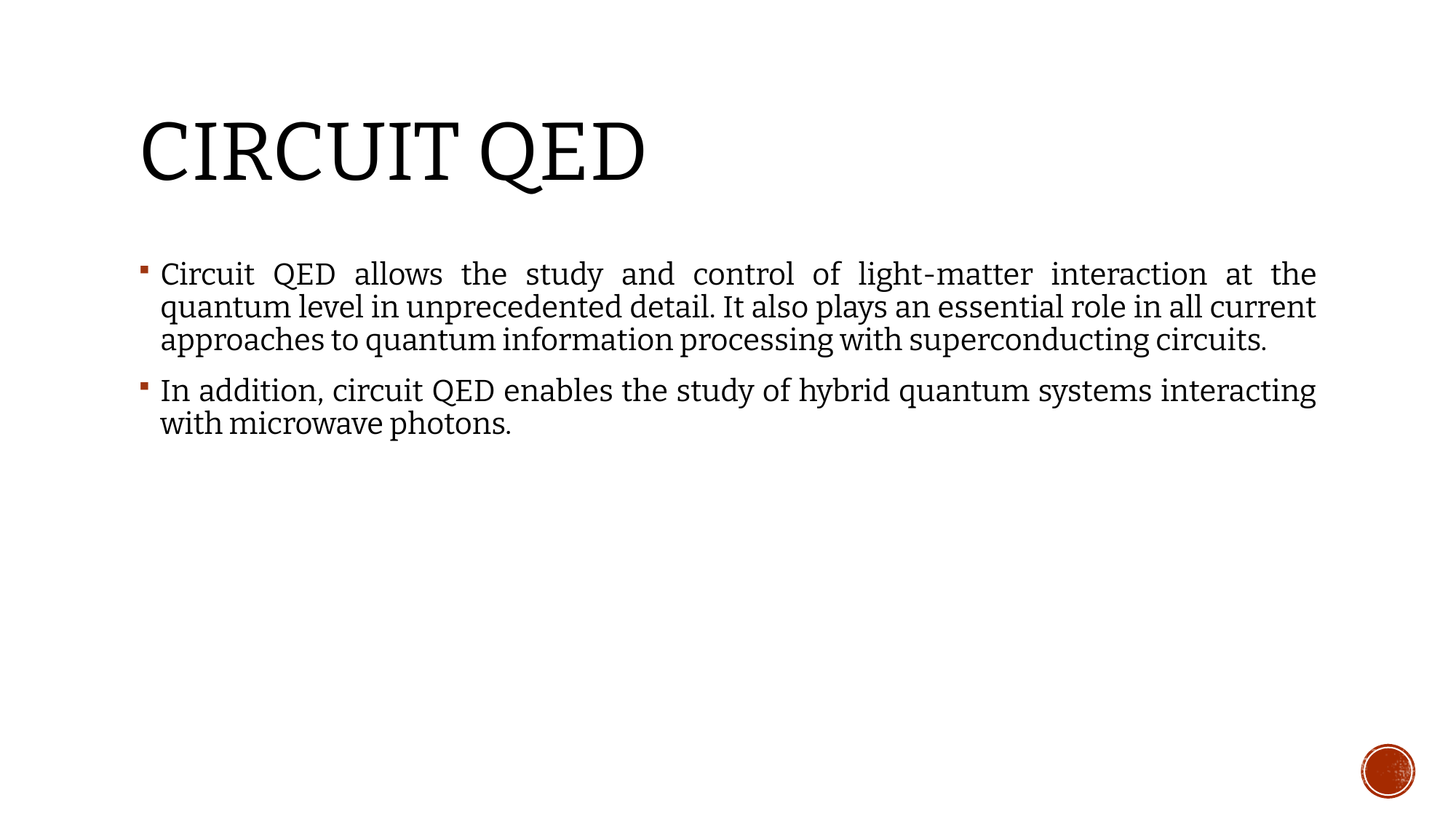

# Circuit qed
Circuit QED allows the study and control of light-matter interaction at the quantum level in unprecedented detail. It also plays an essential role in all current approaches to quantum information processing with superconducting circuits.
In addition, circuit QED enables the study of hybrid quantum systems interacting with microwave photons.